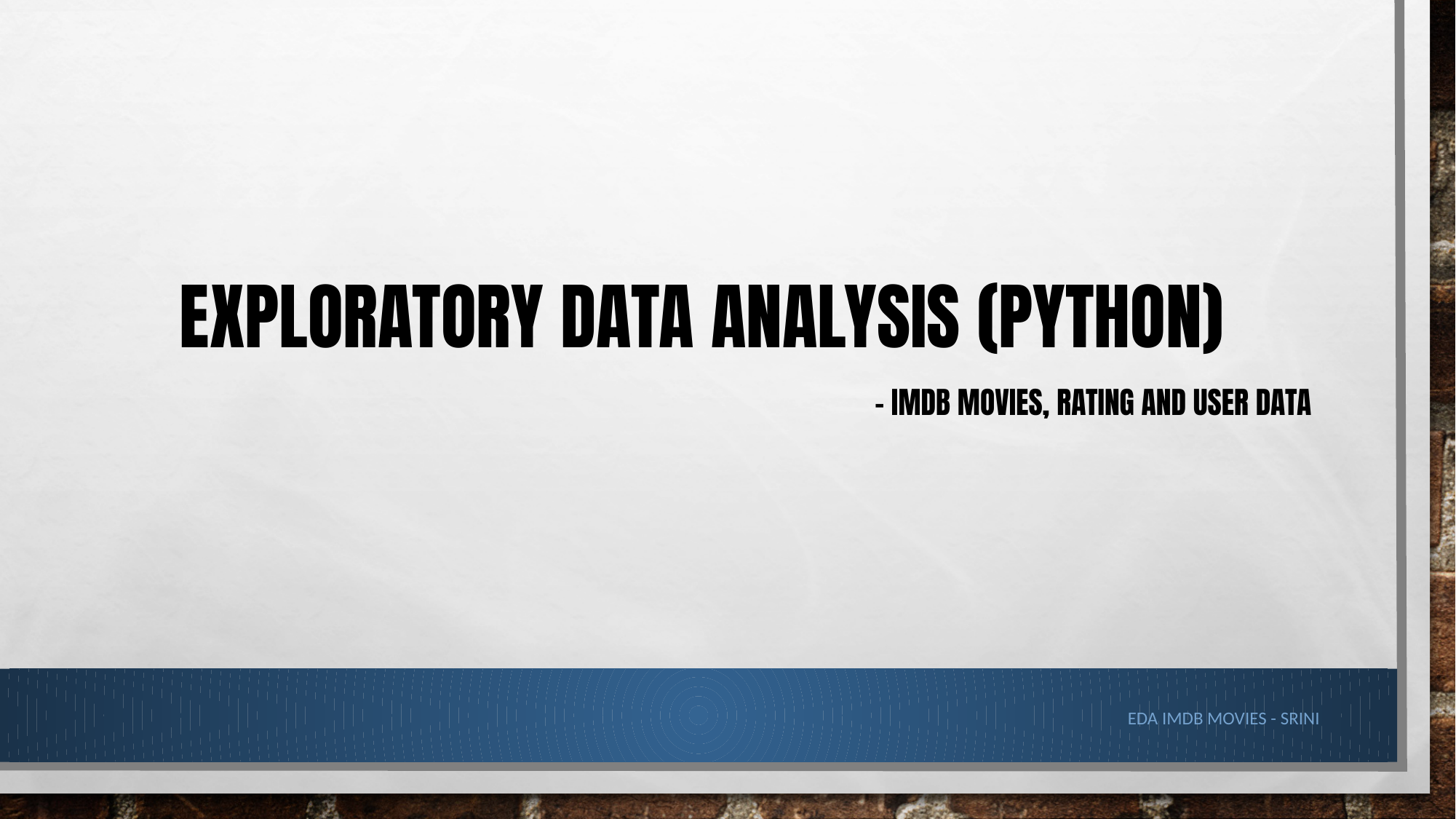

Exploratory data analysis (Python)
 – IMDB Movies, rating and user data
EDA IMDB movies - Srini